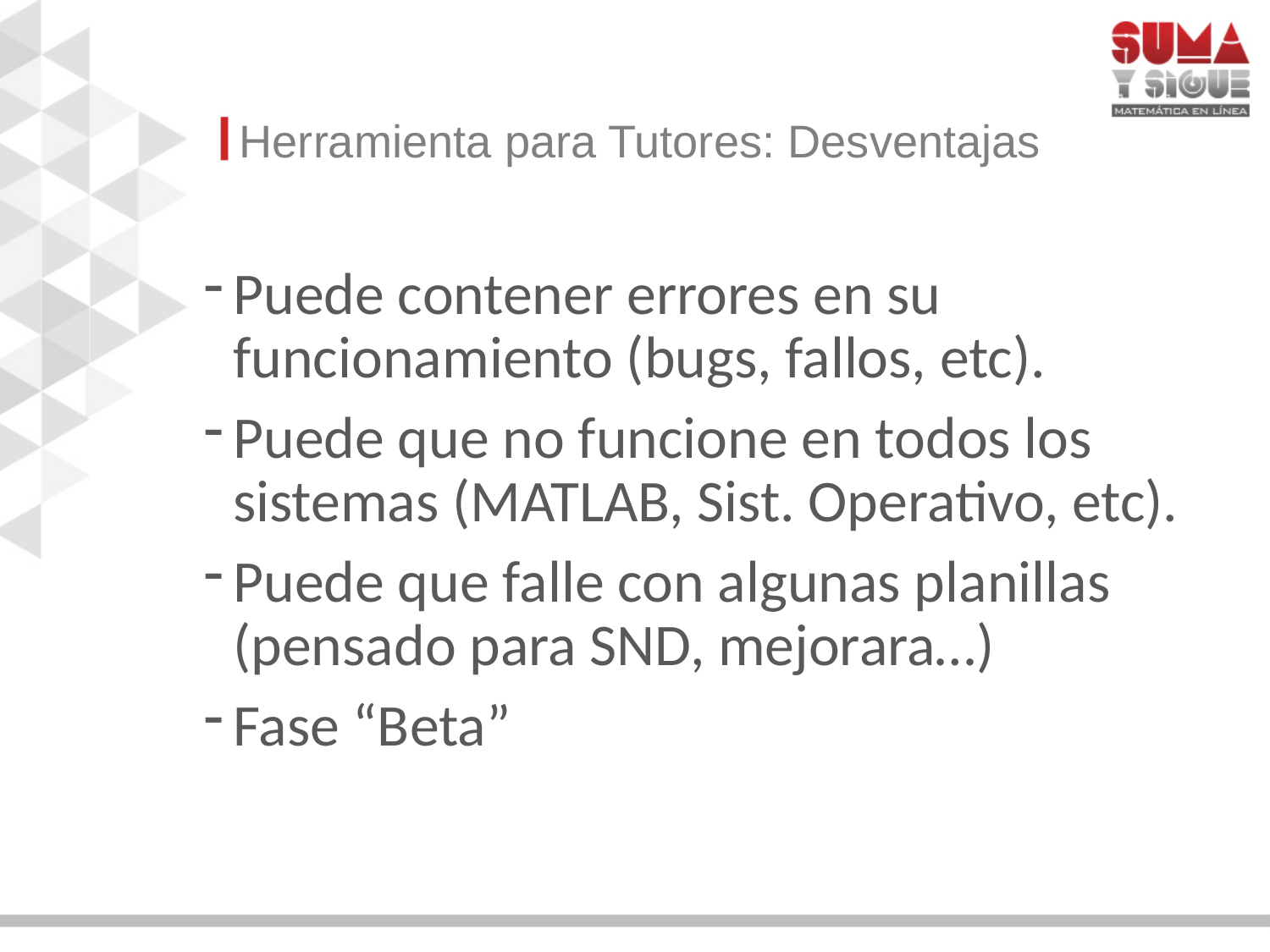

# Herramienta para Tutores: Desventajas
Puede contener errores en su funcionamiento (bugs, fallos, etc).
Puede que no funcione en todos los sistemas (MATLAB, Sist. Operativo, etc).
Puede que falle con algunas planillas (pensado para SND, mejorara…)
Fase “Beta”